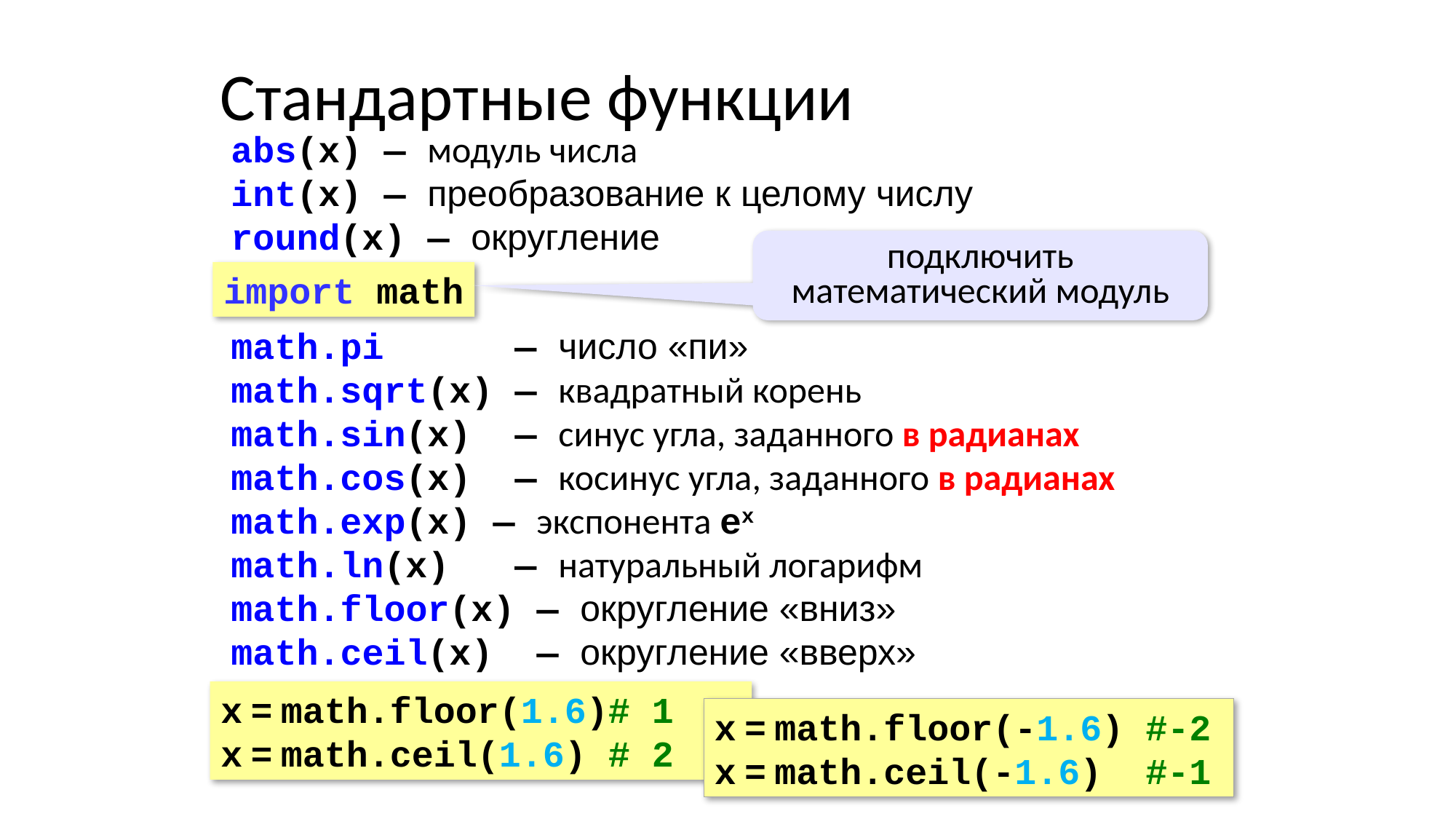

Стандартные функции
abs(x) — модуль числа
int(x) — преобразование к целому числу
round(x) — округление

math.pi      — число «пи»
math.sqrt(x) — квадратный корень
math.sin(x)  — синус угла, заданного в радианах
math.cos(x)  — косинус угла, заданного в радианах
math.exp(x) — экспонента ех
math.ln(x)   — натуральный логарифм
math.floor(x) — округление «вниз»
math.ceil(x)  — округление «вверх»
подключить математический модуль
import math
x = math.floor(1.6)# 1
x = math.ceil(1.6) # 2
x = math.floor(-1.6) #-2
x = math.ceil(-1.6)  #-1